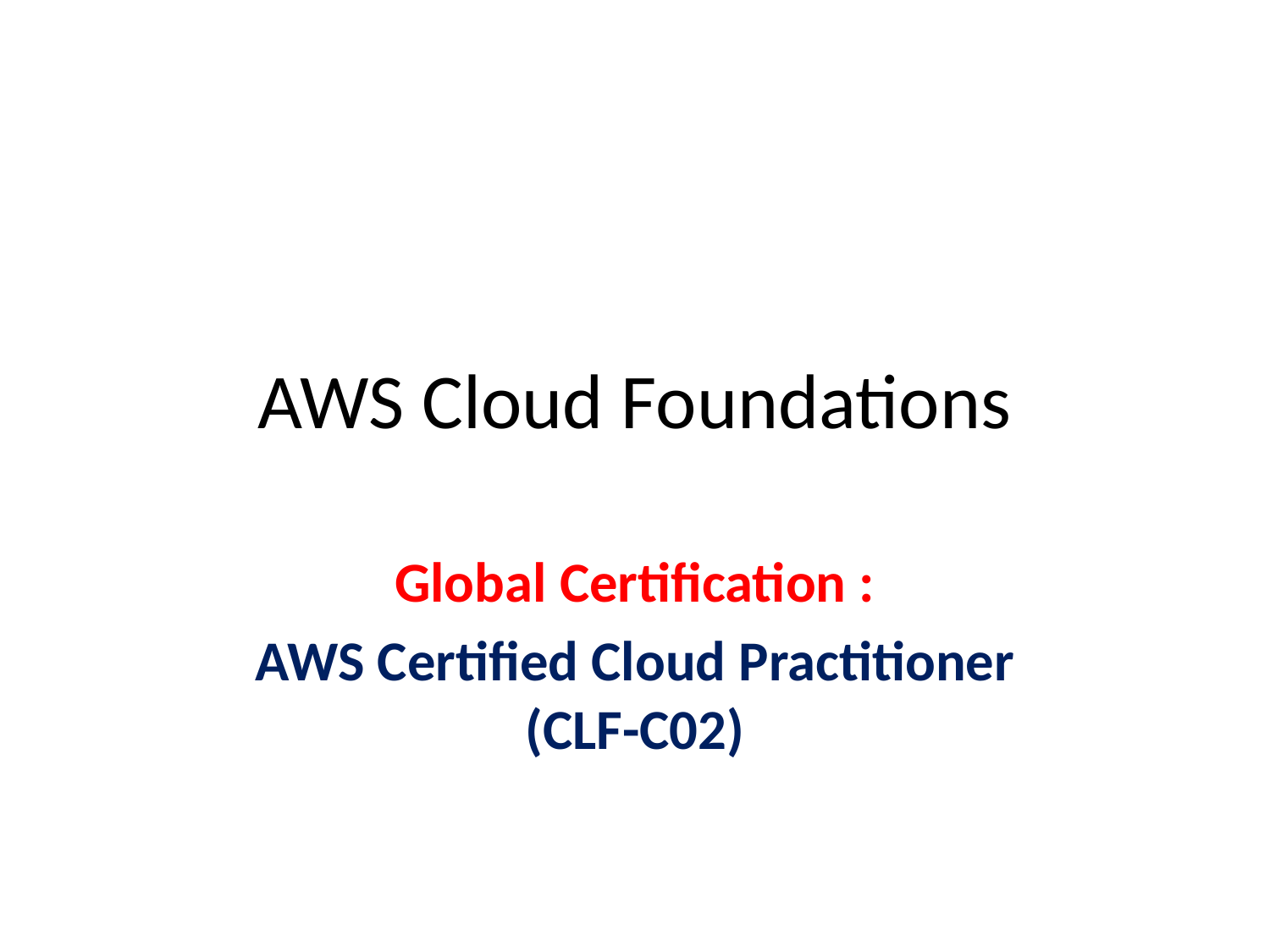

# AWS Cloud Foundations
Global Certification :
AWS Certified Cloud Practitioner (CLF-C02)